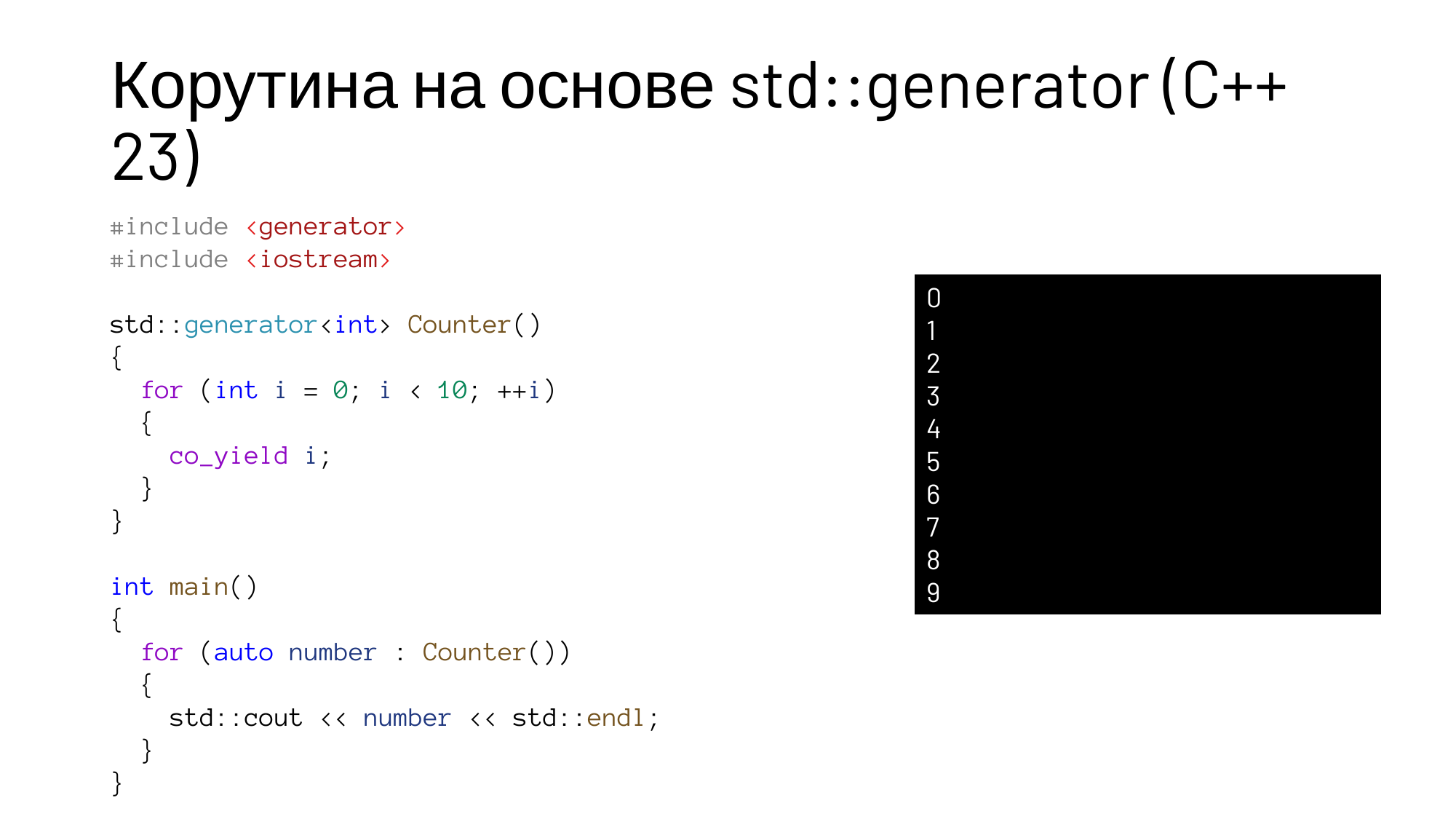

# Корутина на основе std::generator (C++ 23)
#include <generator>
#include <iostream>
std::generator<int> Counter()
{
  for (int i = 0; i < 10; ++i)
  {
    co_yield i;
  }
}
int main()
{
  for (auto number : Counter())
  {
    std::cout << number << std::endl;
  }
}
0
1
2
3
4
5
6
7
8
9